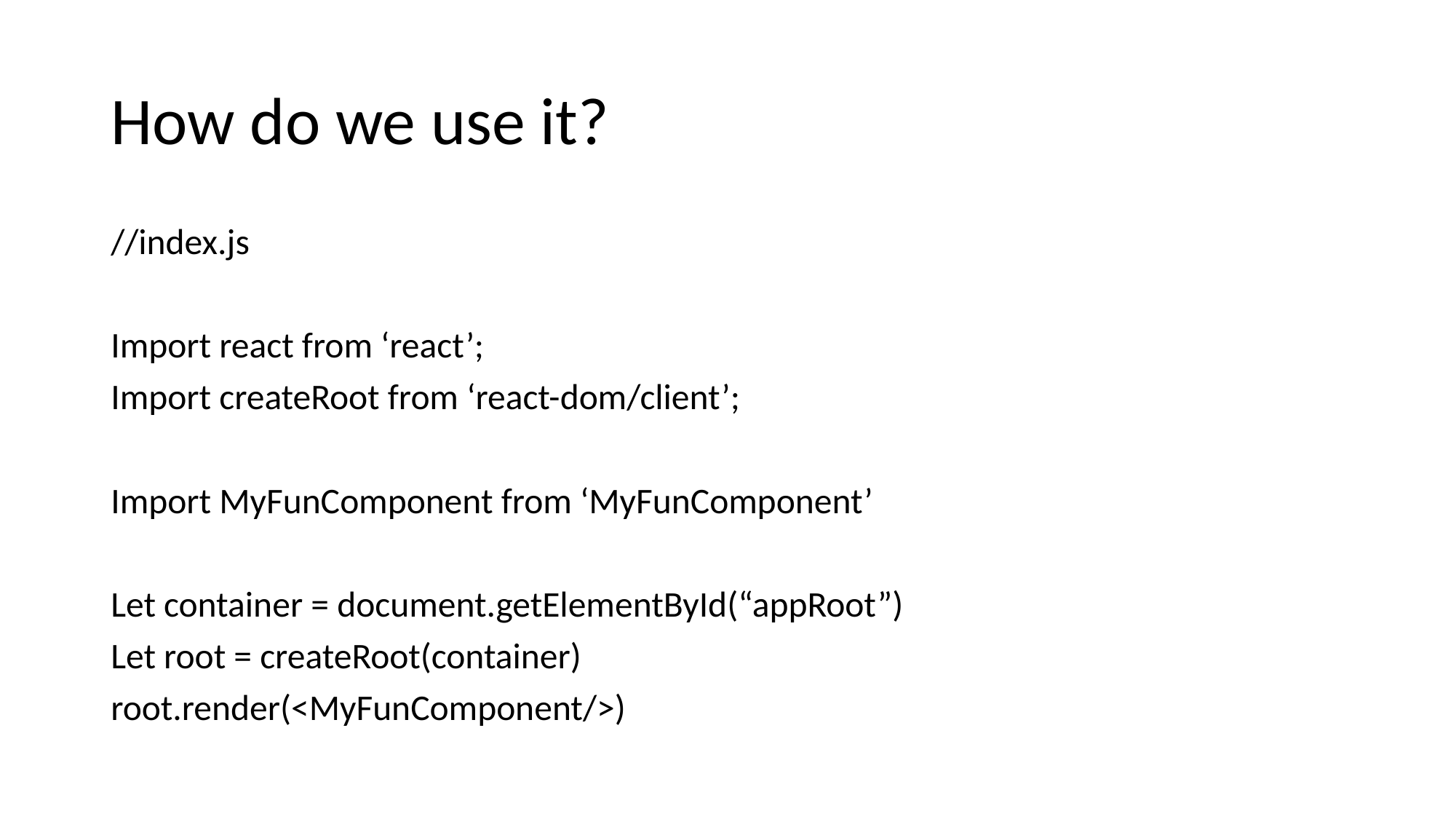

# How do we use it?
//index.js

Import react from ‘react’;
Import createRoot from ‘react-dom/client’;

Import MyFunComponent from ‘MyFunComponent’

Let container = document.getElementById(“appRoot”)
Let root = createRoot(container)
root.render(<MyFunComponent/>)